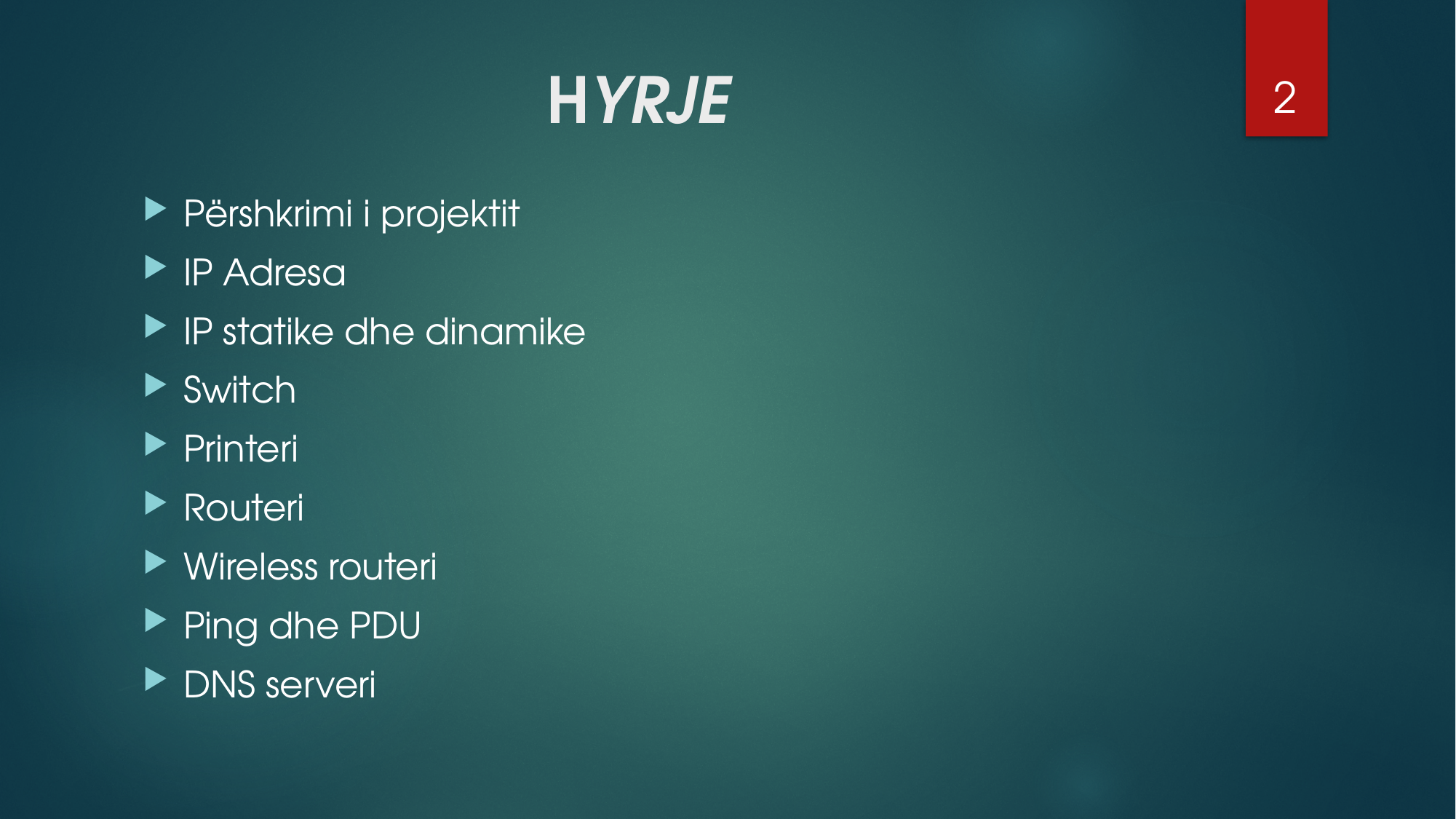

2
# HYRJE
Përshkrimi i projektit
IP Adresa
IP statike dhe dinamike
Switch
Printeri
Routeri
Wireless routeri
Ping dhe PDU
DNS serveri